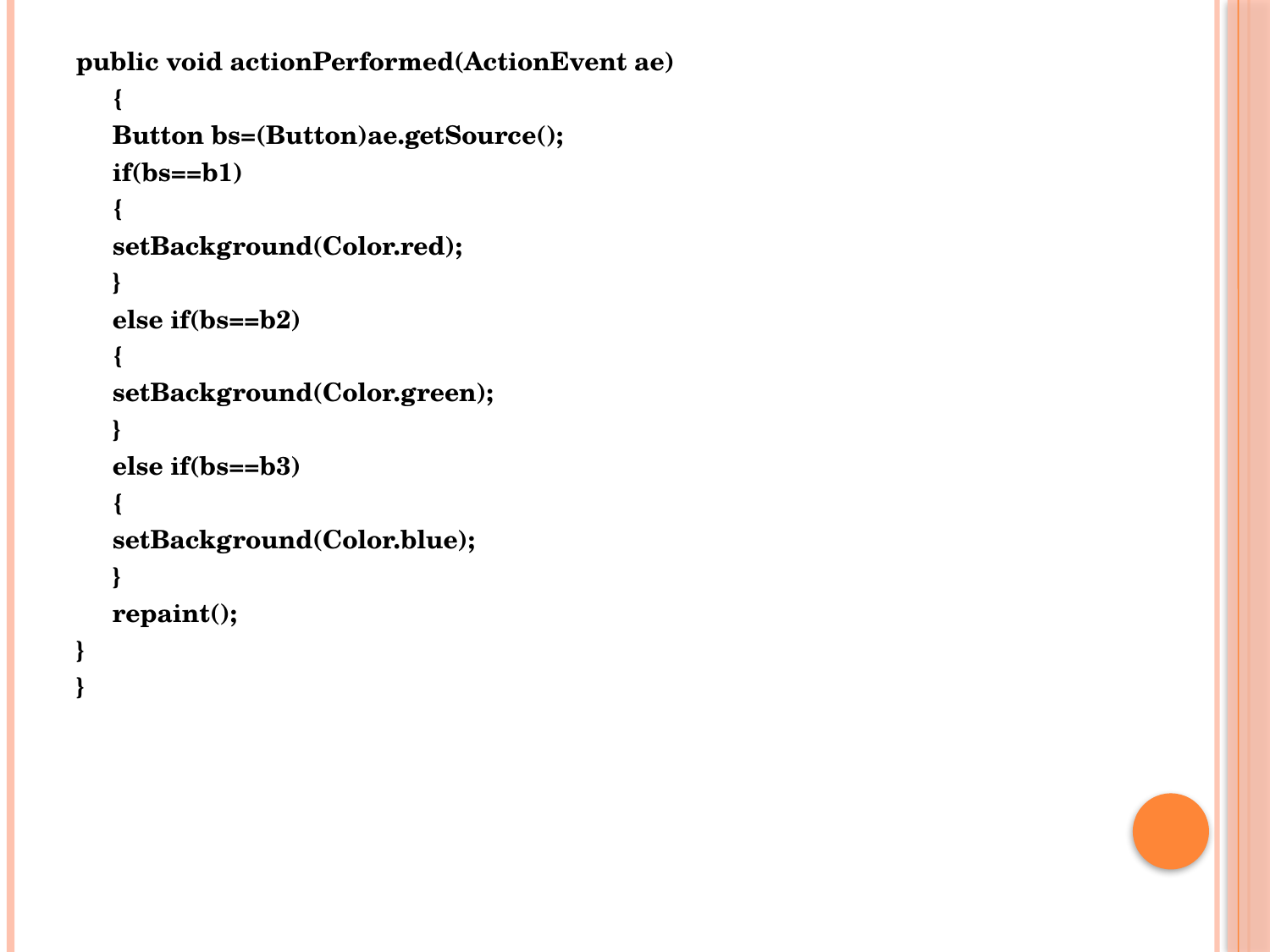

public void actionPerformed(ActionEvent ae)
	{
		Button bs=(Button)ae.getSource();
		if(bs==b1)
		{
			setBackground(Color.red);
		}
		else if(bs==b2)
		{
			setBackground(Color.green);
		}
		else if(bs==b3)
		{
			setBackground(Color.blue);
		}
		repaint();
}
}